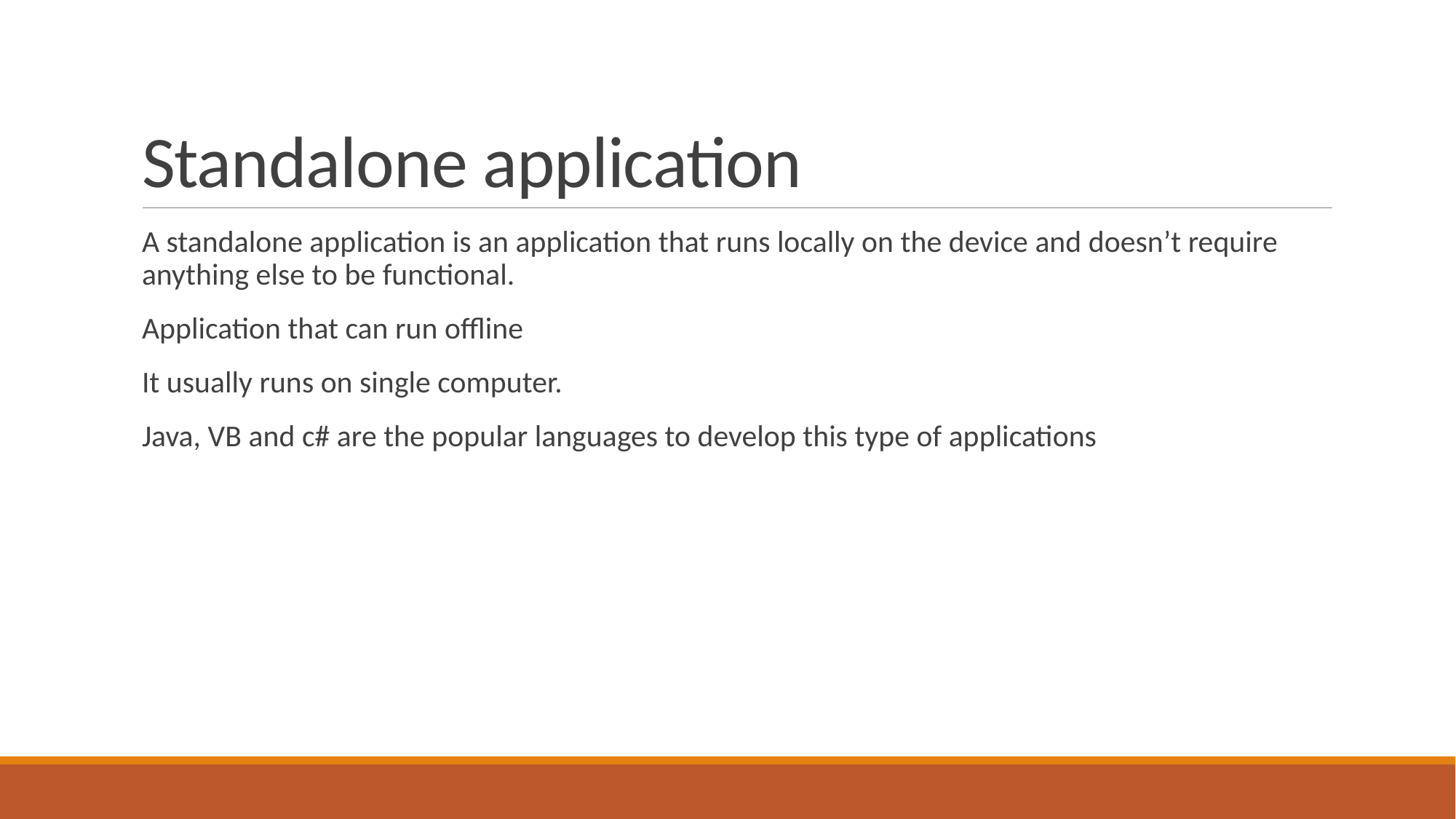

# Standalone application
A standalone application is an application that runs locally on the device and doesn’t require anything else to be functional.
Application that can run offline
It usually runs on single computer.
Java, VB and c# are the popular languages to develop this type of applications